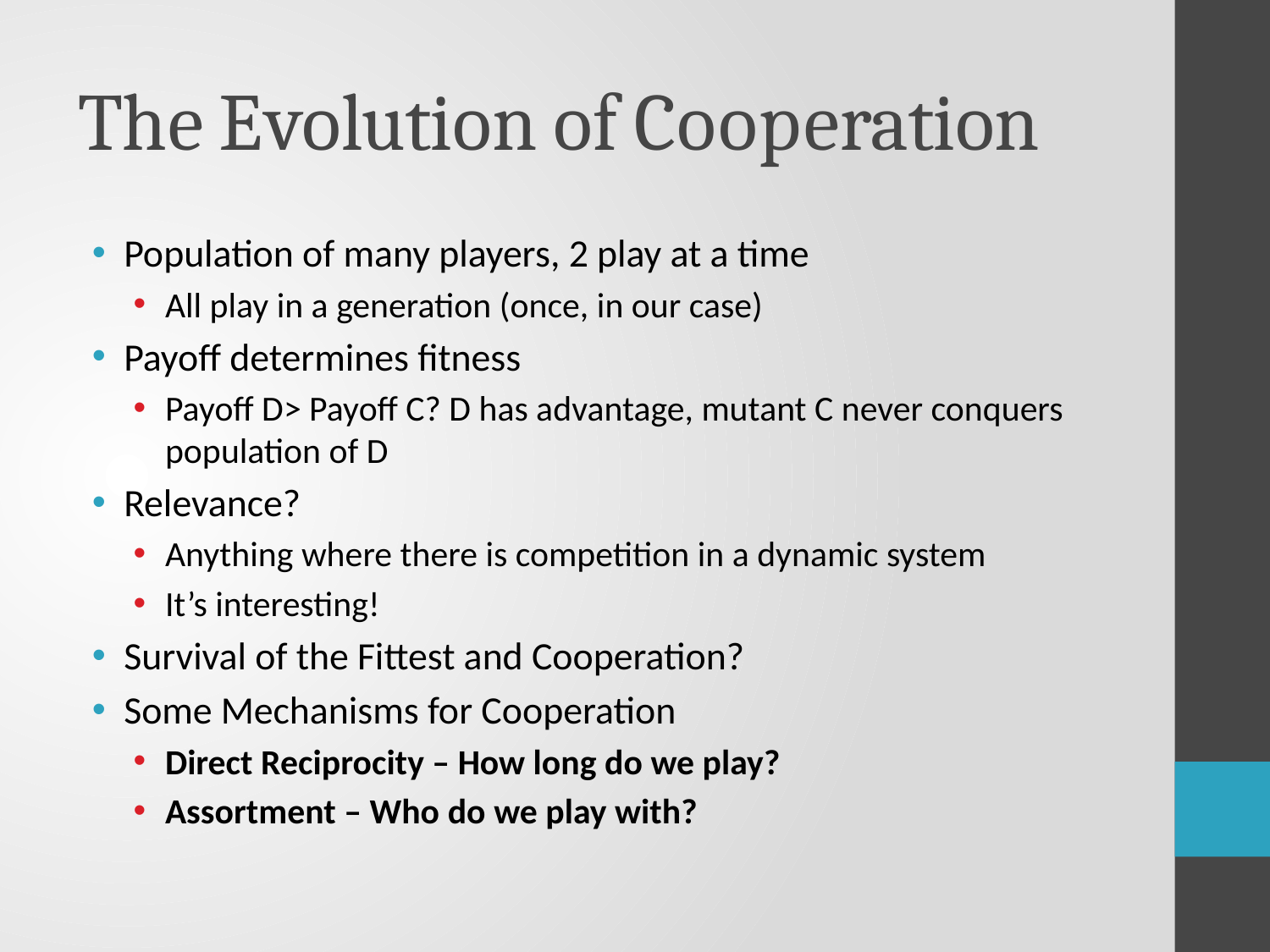

# The Evolution of Cooperation
Population of many players, 2 play at a time
All play in a generation (once, in our case)
Payoff determines fitness
Payoff D> Payoff C? D has advantage, mutant C never conquers population of D
Relevance?
Anything where there is competition in a dynamic system
It’s interesting!
Survival of the Fittest and Cooperation?
Some Mechanisms for Cooperation
Direct Reciprocity – How long do we play?
Assortment – Who do we play with?